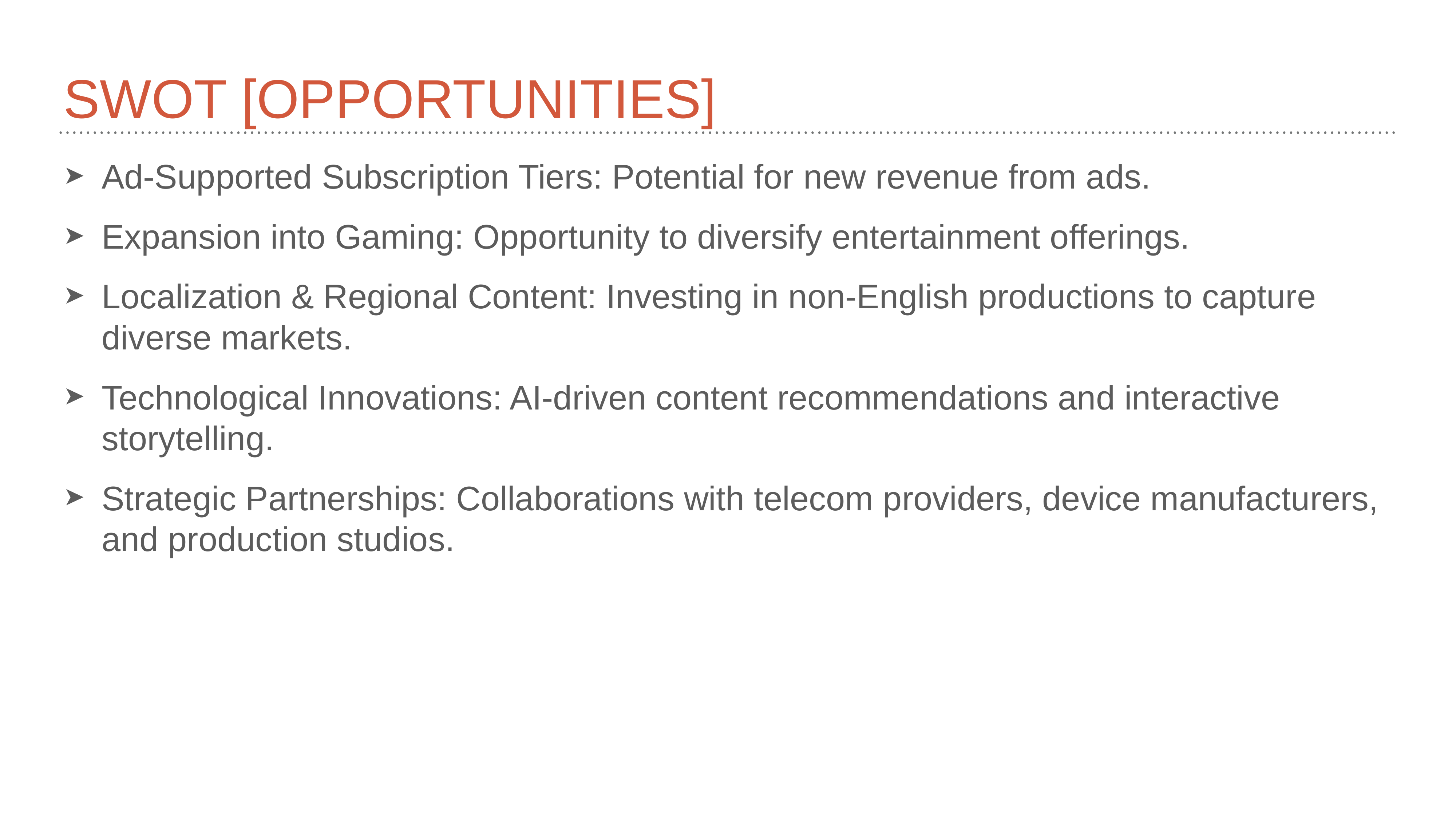

# Swot [Opportunities]

Ad-Supported Subscription Tiers: Potential for new revenue from ads.
Expansion into Gaming: Opportunity to diversify entertainment offerings.
Localization & Regional Content: Investing in non-English productions to capture diverse markets.
Technological Innovations: AI-driven content recommendations and interactive storytelling.
Strategic Partnerships: Collaborations with telecom providers, device manufacturers, and production studios.